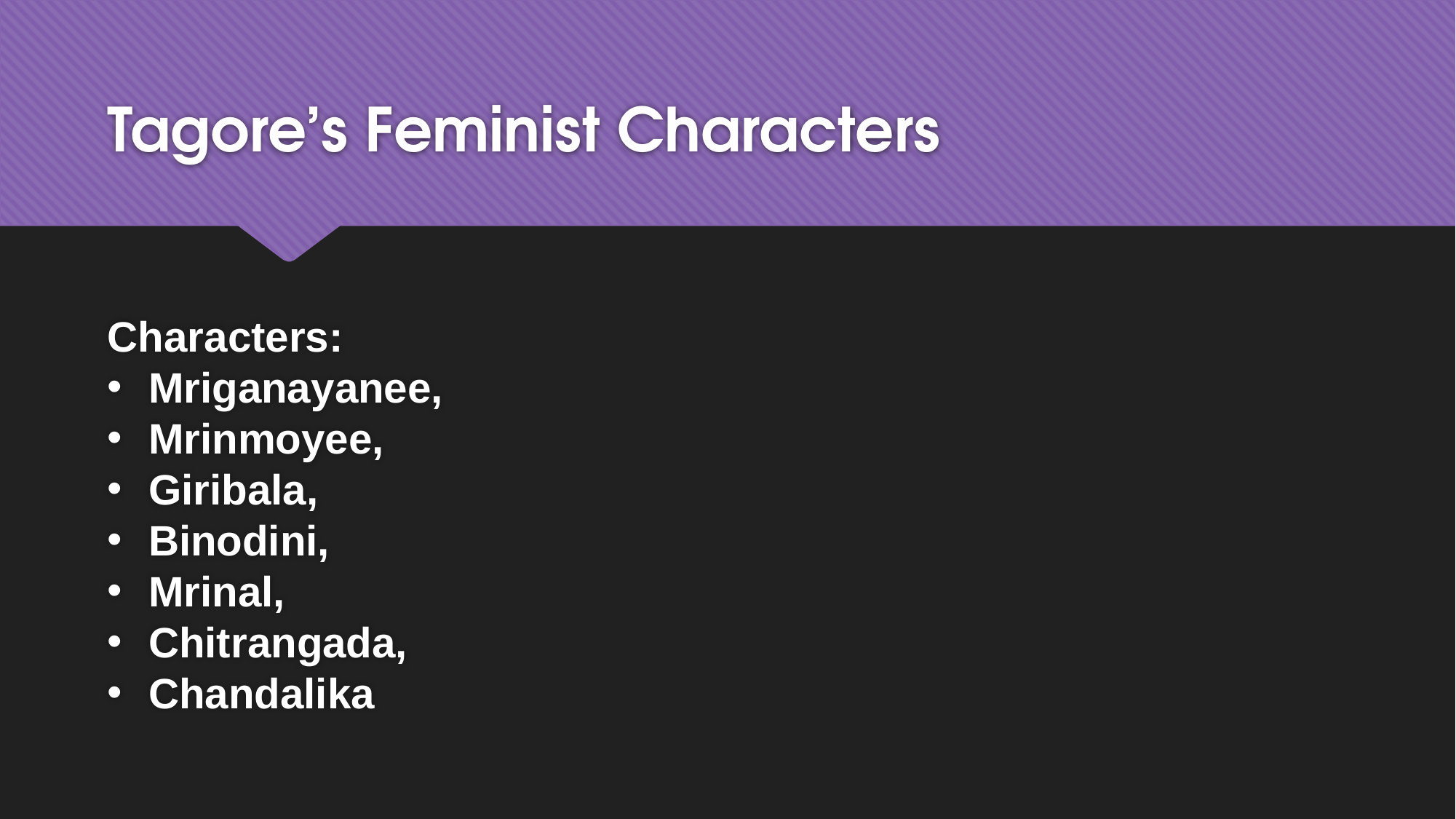

# Tagore’s Feminist Characters
Characters:
Mriganayanee,
Mrinmoyee,
Giribala,
Binodini,
Mrinal,
Chitrangada,
Chandalika